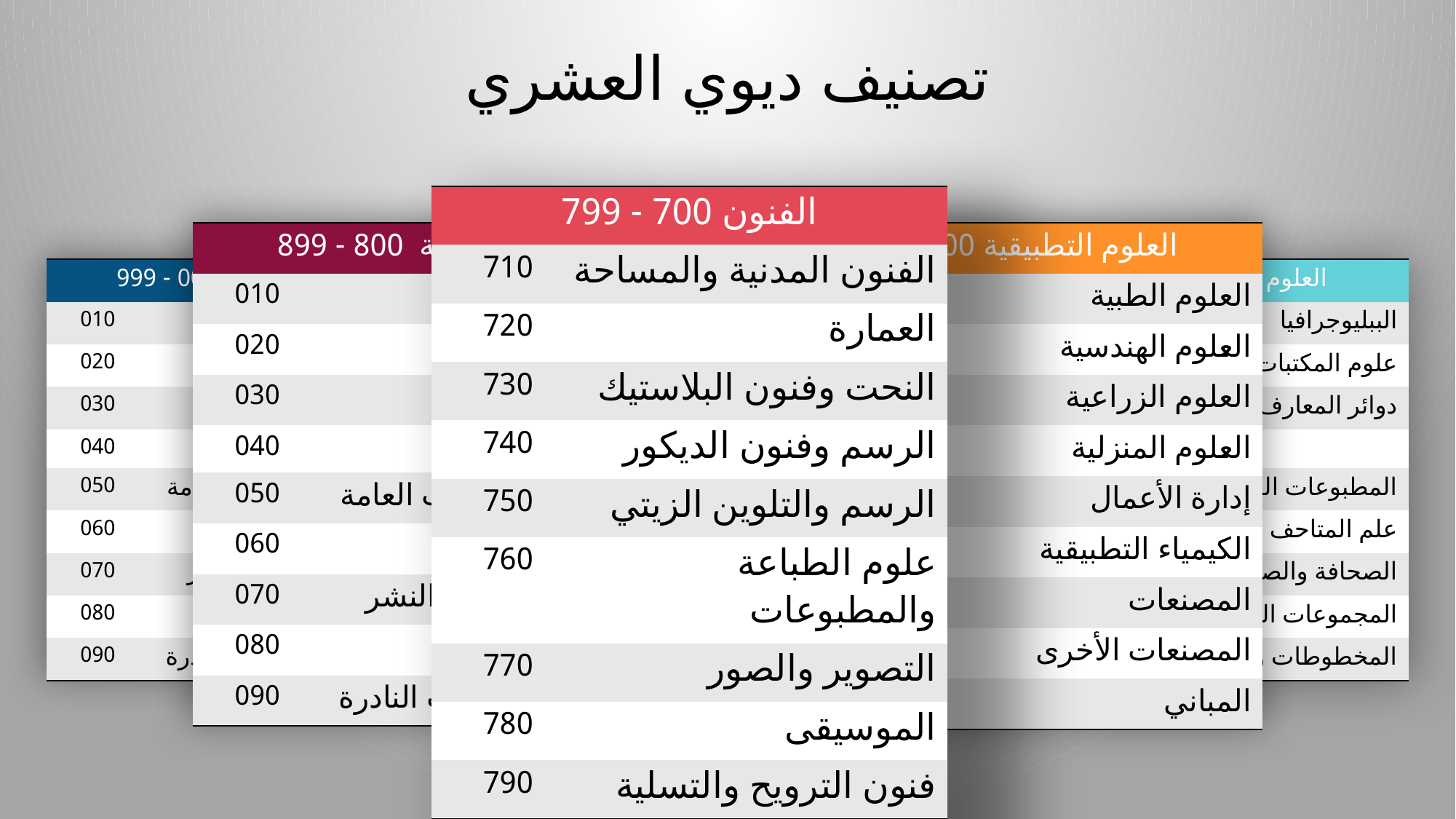

تصنيف ديوي العشري
| الفنون 700 - 799 |  |
| --- | --- |
| 710 | الفنون المدنية والمساحة |
| 720 | العمارة |
| 730 | النحت وفنون البلاستيك |
| 740 | الرسم وفنون الديكور |
| 750 | الرسم والتلوين الزيتي |
| 760 | علوم الطباعة والمطبوعات |
| 770 | التصوير والصور |
| 780 | الموسيقى |
| 790 | فنون الترويح والتسلية |
| المعارف العامة 800 - 899 |  |
| --- | --- |
| 010 | الببليوجرافيا |
| 020 | علوم المكتبات |
| 030 | دوائر المعارف |
| 040 |  |
| 050 | المطبوعات الدوريات العامة |
| 060 | علم المتاحف |
| 070 | الصحافة والصحف والنشر |
| 080 | المجموعات العامة |
| 090 | المخطوطات والكتب النادرة |
| العلوم التطبيقية 600 - 099 |  |
| --- | --- |
| 610 | العلوم الطبية |
| 620 | العلوم الهندسية |
| 630 | العلوم الزراعية |
| 640 | العلوم المنزلية |
| 650 | إدارة الأعمال |
| 660 | الكيمياء التطبيقية |
| 670 | المصنعات |
| 680 | المصنعات الأخرى |
| 690 | المباني |
| المعارف العامة 000 - 999 |  |
| --- | --- |
| 010 | الببليوجرافيا |
| 020 | علوم المكتبات |
| 030 | دوائر المعارف |
| 040 |  |
| 050 | المطبوعات الدوريات العامة |
| 060 | علم المتاحف |
| 070 | الصحافة والصحف والنشر |
| 080 | المجموعات العامة |
| 090 | المخطوطات والكتب النادرة |
| العلوم العامة 000 - 099 |  |
| --- | --- |
| 510 | الببليوجرافيا |
| 520 | علوم المكتبات |
| 530 | دوائر المعارف |
| 540 |  |
| 550 | المطبوعات الدوريات العامة |
| 560 | علم المتاحف |
| 570 | الصحافة والصحف والنشر |
| 580 | المجموعات العامة |
| 590 | المخطوطات والكتب النادرة |